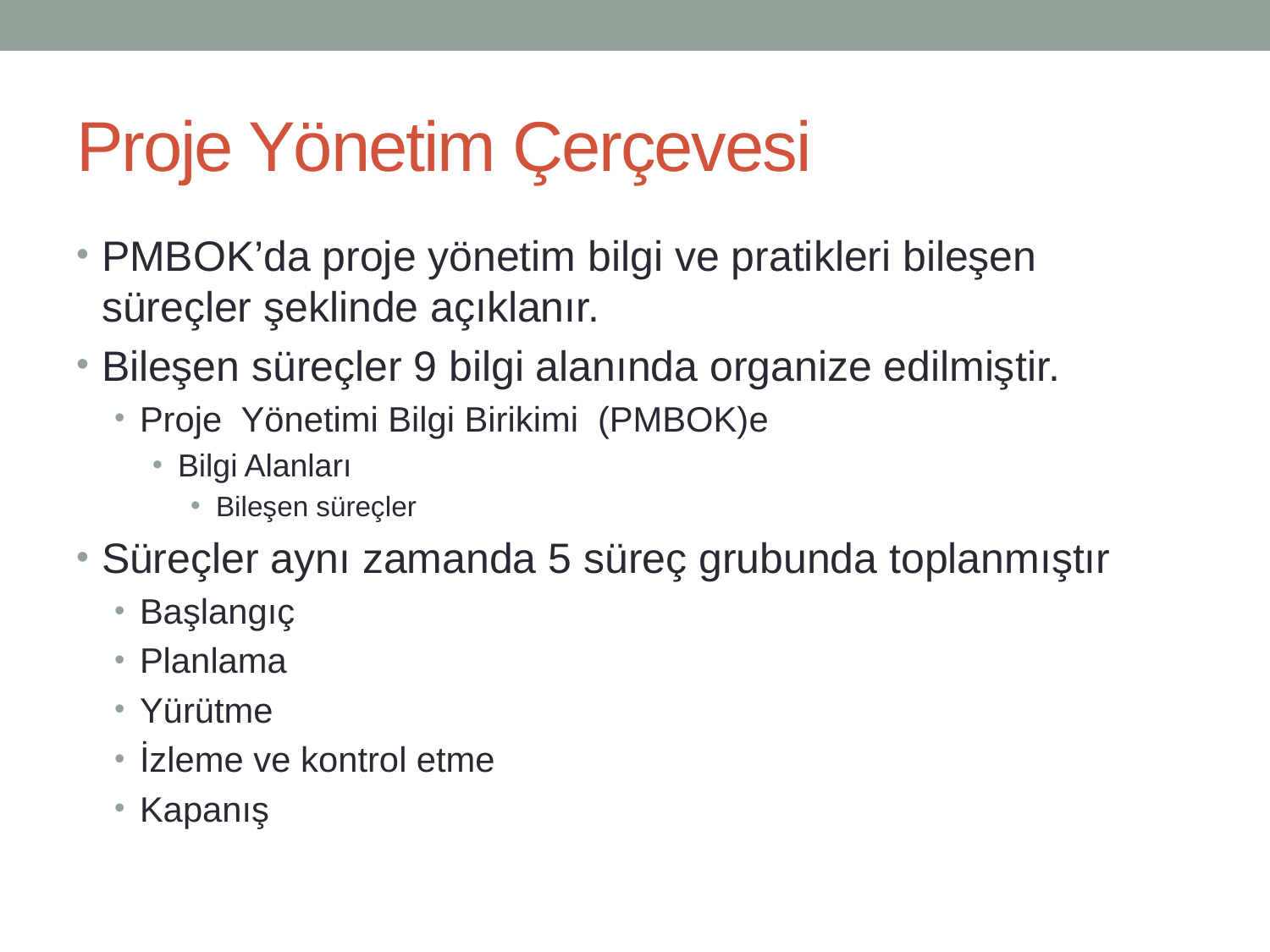

# Proje Yönetim Çerçevesi
PMBOK’da proje yönetim bilgi ve pratikleri bileşen süreçler şeklinde açıklanır.
Bileşen süreçler 9 bilgi alanında organize edilmiştir.
Proje  Yönetimi Bilgi Birikimi  (PMBOK)e
Bilgi Alanları
Bileşen süreçler
Süreçler aynı zamanda 5 süreç grubunda toplanmıştır
Başlangıç
Planlama
Yürütme
İzleme ve kontrol etme
Kapanış